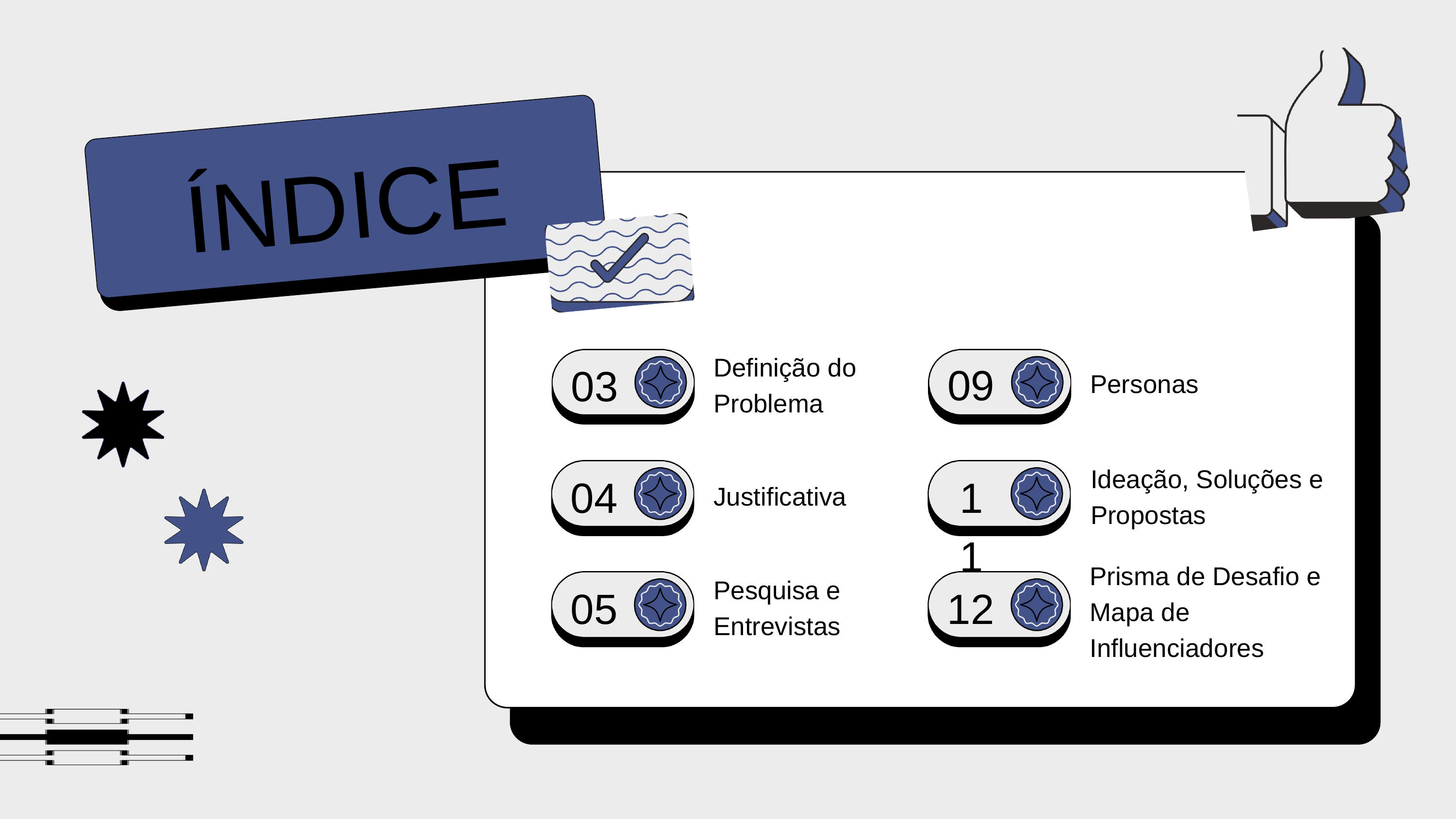

ÍNDICE

Definição do Problema

09
03
Personas

Ideação, Soluções e Propostas

04
11
Justificativa

Prisma de Desafio e Mapa de Influenciadores
Pesquisa e Entrevistas

05
12